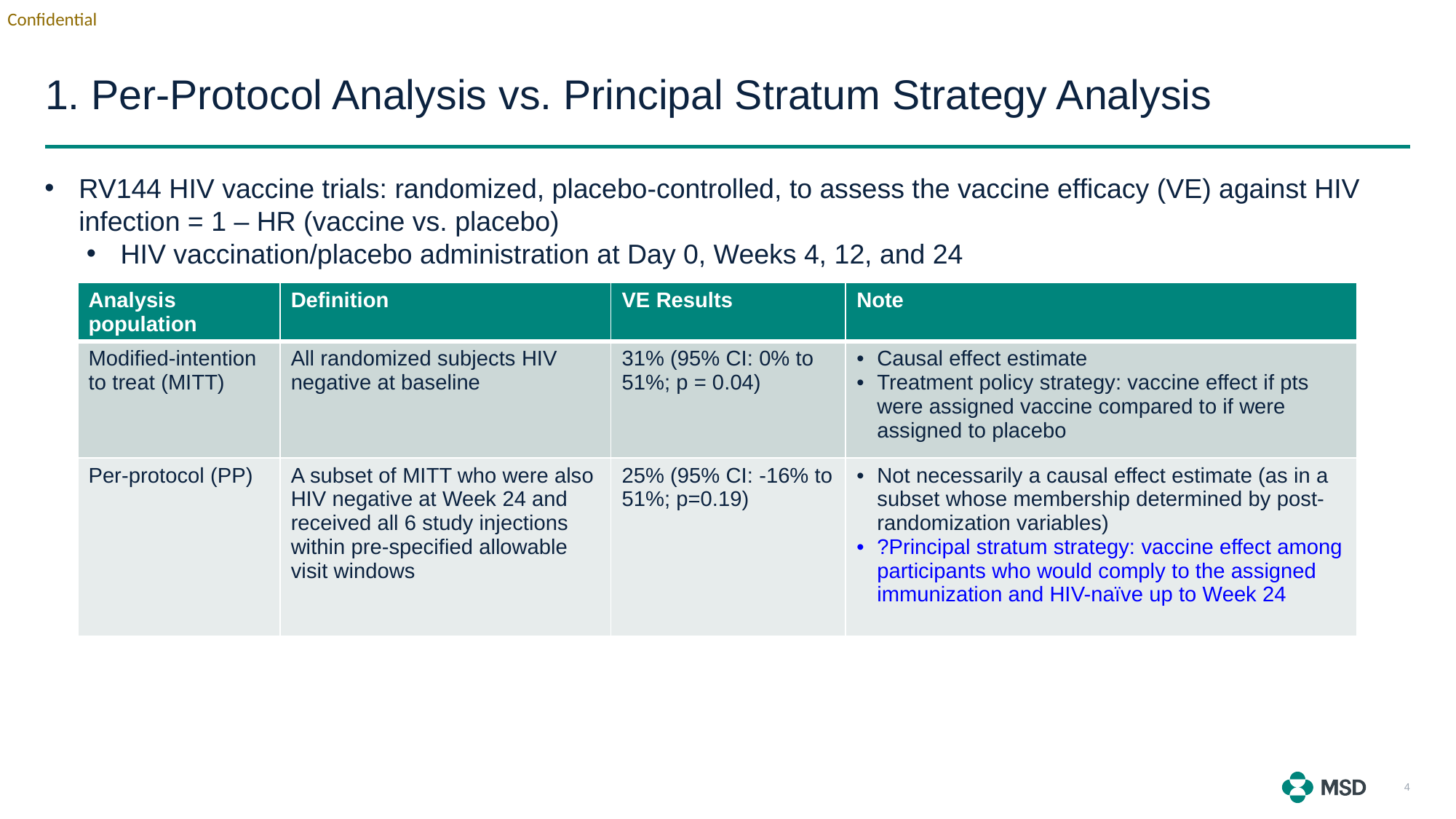

# 1. Per-Protocol Analysis vs. Principal Stratum Strategy Analysis
RV144 HIV vaccine trials: randomized, placebo-controlled, to assess the vaccine efficacy (VE) against HIV infection = 1 – HR (vaccine vs. placebo)
HIV vaccination/placebo administration at Day 0, Weeks 4, 12, and 24

| Analysis population | Definition | VE Results | Note |
| --- | --- | --- | --- |
| Modified-intention to treat (MITT) | All randomized subjects HIV negative at baseline | 31% (95% CI: 0% to 51%; p = 0.04) | Causal effect estimate Treatment policy strategy: vaccine effect if pts were assigned vaccine compared to if were assigned to placebo |
| Per-protocol (PP) | A subset of MITT who were also HIV negative at Week 24 and received all 6 study injections within pre-specified allowable visit windows | 25% (95% CI: -16% to 51%; p=0.19) | Not necessarily a causal effect estimate (as in a subset whose membership determined by post-randomization variables) ?Principal stratum strategy: vaccine effect among participants who would comply to the assigned immunization and HIV-naïve up to Week 24 |
4